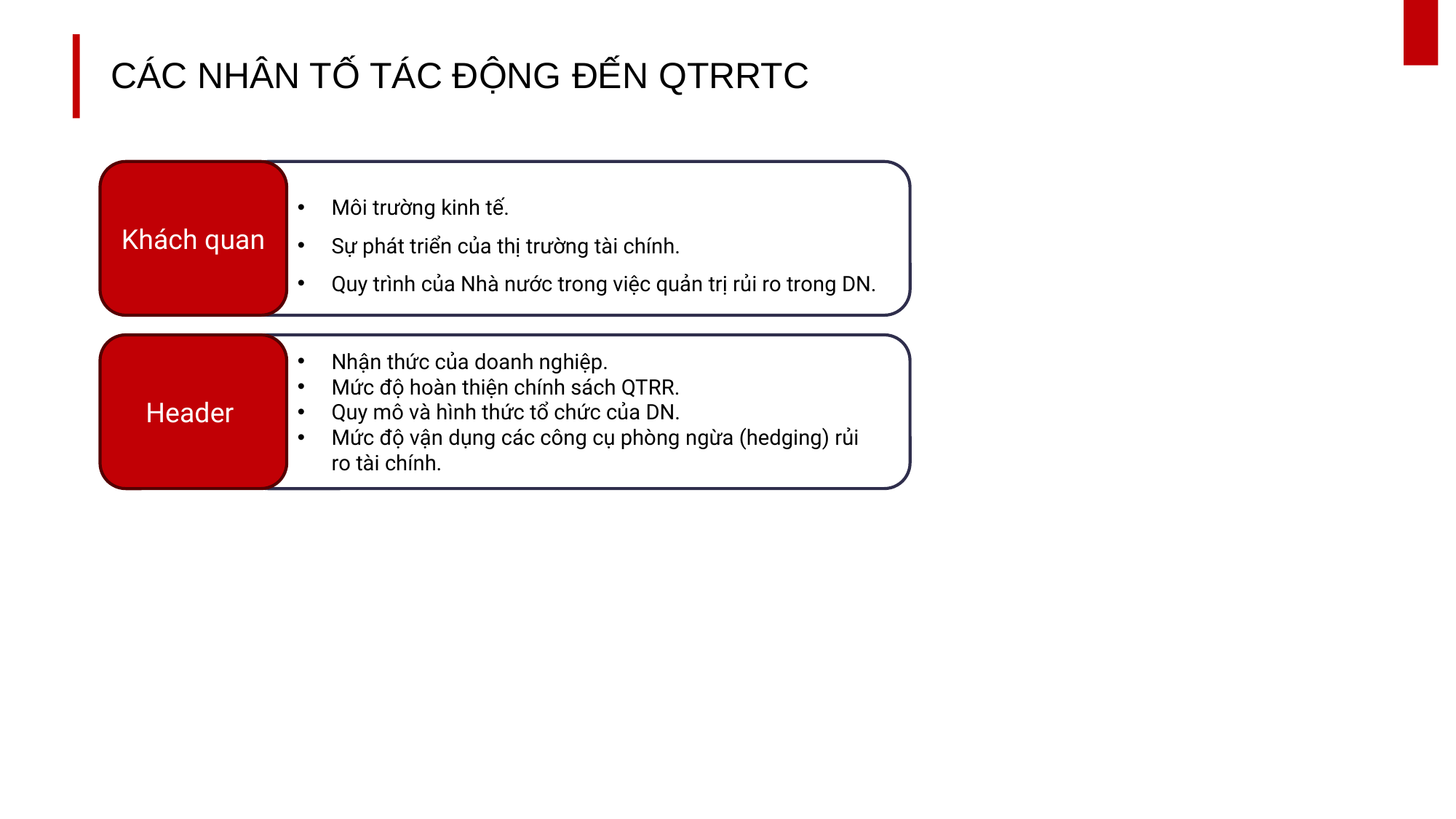

# CÁC NHÂN TỐ TÁC ĐỘNG ĐẾN QTRRTC
Khách quan

Môi trường kinh tế.
Sự phát triển của thị trường tài chính.
Quy trình của Nhà nước trong việc quản trị rủi ro trong DN.
Header

Nhận thức của doanh nghiệp.
Mức độ hoàn thiện chính sách QTRR.
Quy mô và hình thức tổ chức của DN.
Mức độ vận dụng các công cụ phòng ngừa (hedging) rủi ro tài chính.